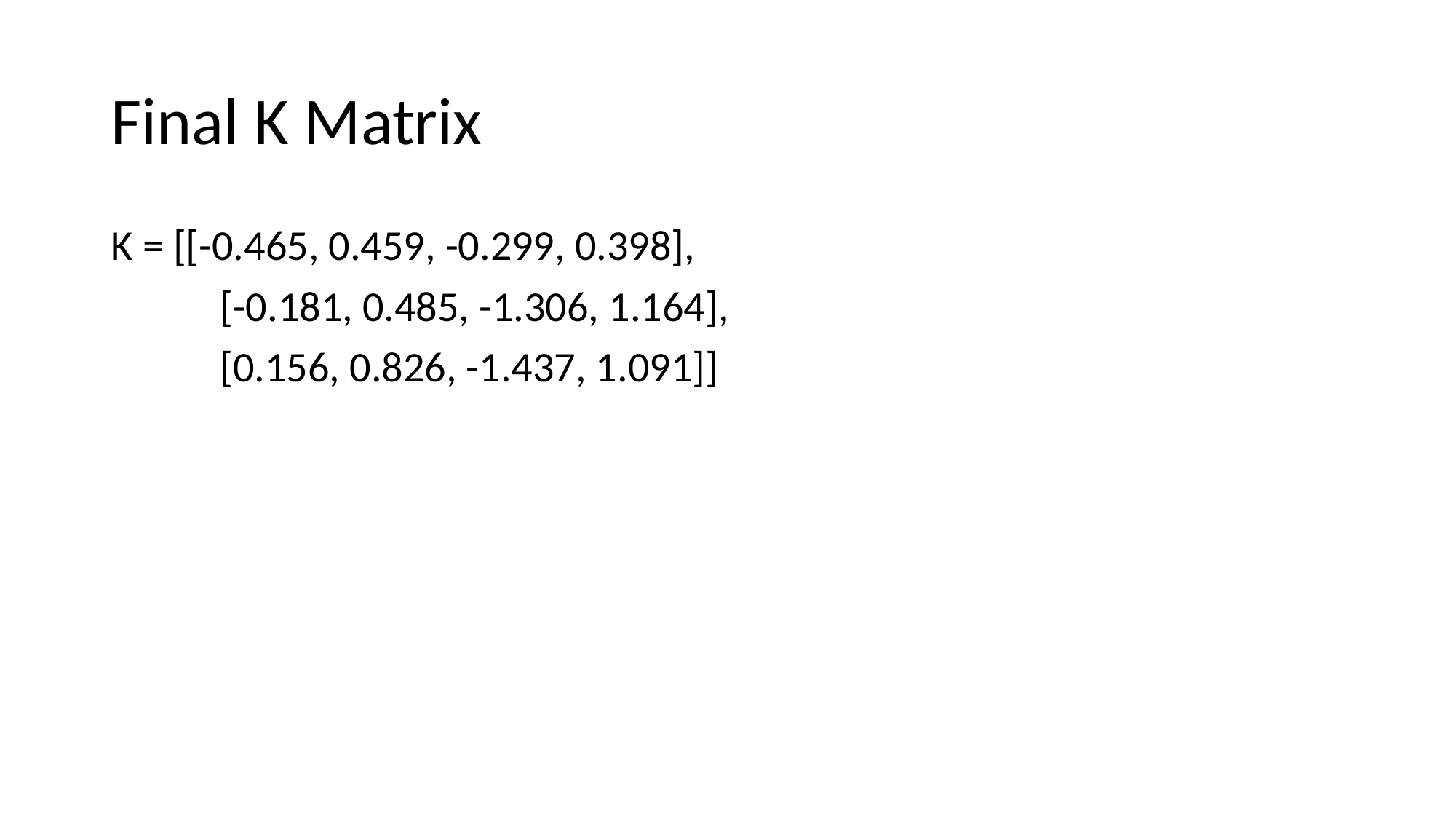

# Final K Matrix
K = [[-0.465, 0.459, -0.299, 0.398],
	[-0.181, 0.485, -1.306, 1.164],
	[0.156, 0.826, -1.437, 1.091]]